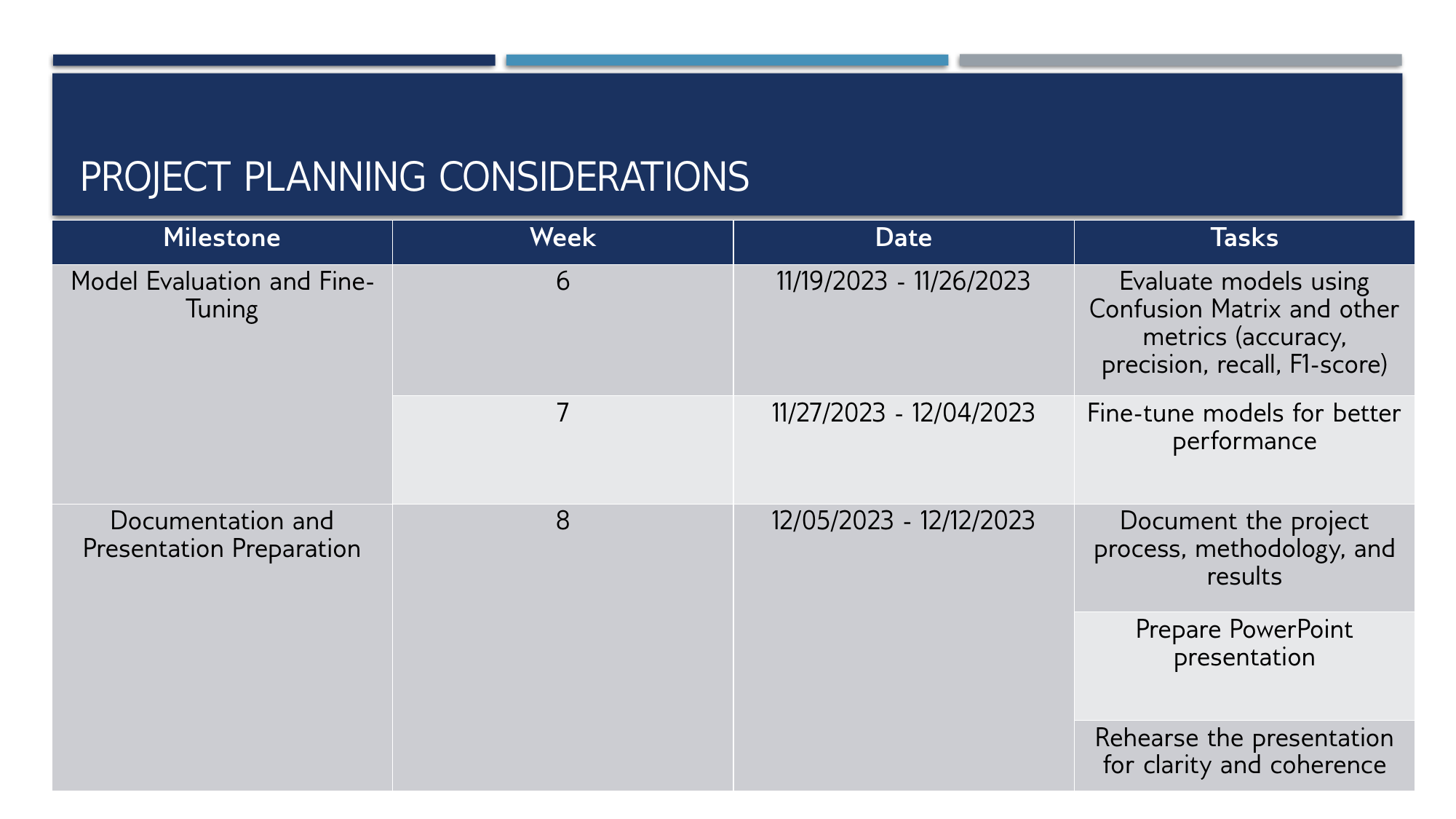

# Project Planning Considerations
| Milestone​ | Week​ | Date​ | Tasks​ |
| --- | --- | --- | --- |
| Model Evaluation and Fine-Tuning | 6 | 11/19/2023 - 11/26/2023 | Evaluate models using Confusion Matrix and other metrics (accuracy, precision, recall, F1-score) |
|  | 7 | 11/27/2023 - 12/04/2023 | Fine-tune models for better performance |
| Documentation and Presentation Preparation ​ ​ | 8 | 12/05/2023 - 12/12/2023 | Document the project process, methodology, and results |
|  |  |  | Prepare PowerPoint presentation |
|  |  |  | Rehearse the presentation for clarity and coherence |